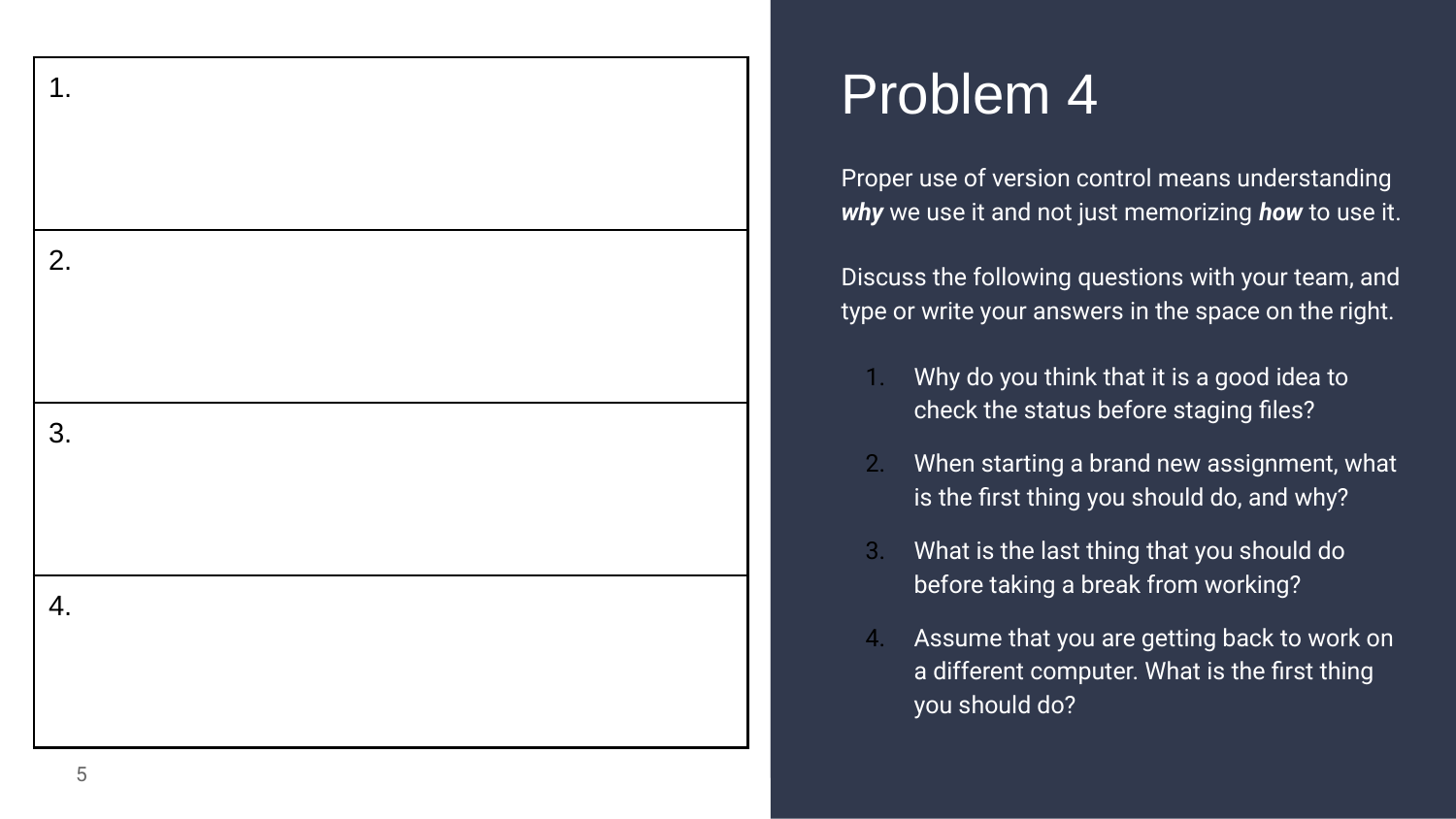

# Problem 4
| 1. |
| --- |
| 2. |
| 3. |
| 4. |
Proper use of version control means understanding why we use it and not just memorizing how to use it.
Discuss the following questions with your team, and type or write your answers in the space on the right.
Why do you think that it is a good idea to check the status before staging files?
When starting a brand new assignment, what is the first thing you should do, and why?
What is the last thing that you should do before taking a break from working?
Assume that you are getting back to work on a different computer. What is the first thing you should do?
5